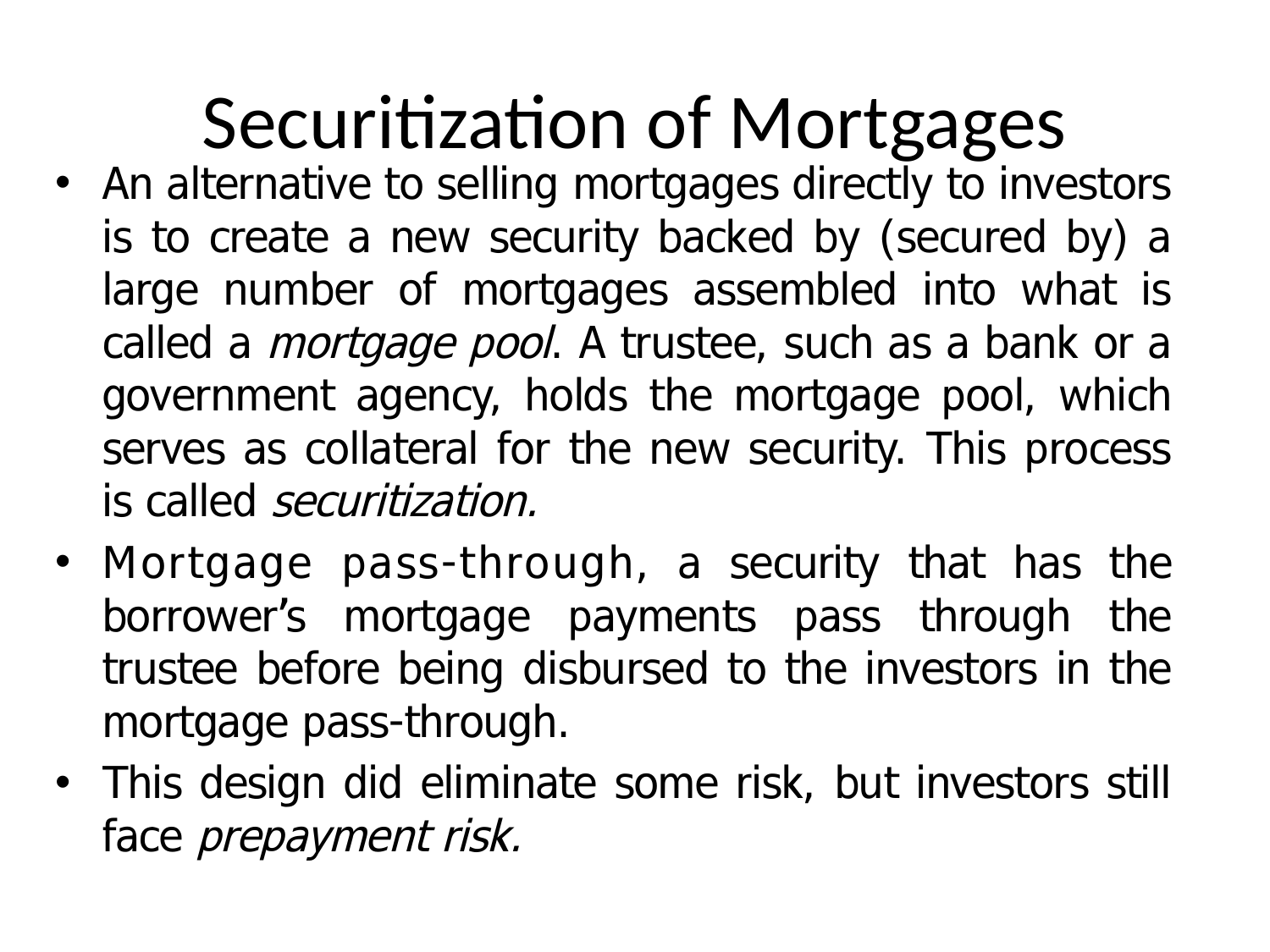

# Securitization of Mortgages
An alternative to selling mortgages directly to investors is to create a new security backed by (secured by) a large number of mortgages assembled into what is called a mortgage pool. A trustee, such as a bank or a government agency, holds the mortgage pool, which serves as collateral for the new security. This process is called securitization.
Mortgage pass-through, a security that has the borrower’s mortgage payments pass through the trustee before being disbursed to the investors in the mortgage pass-through.
This design did eliminate some risk, but investors still face prepayment risk.